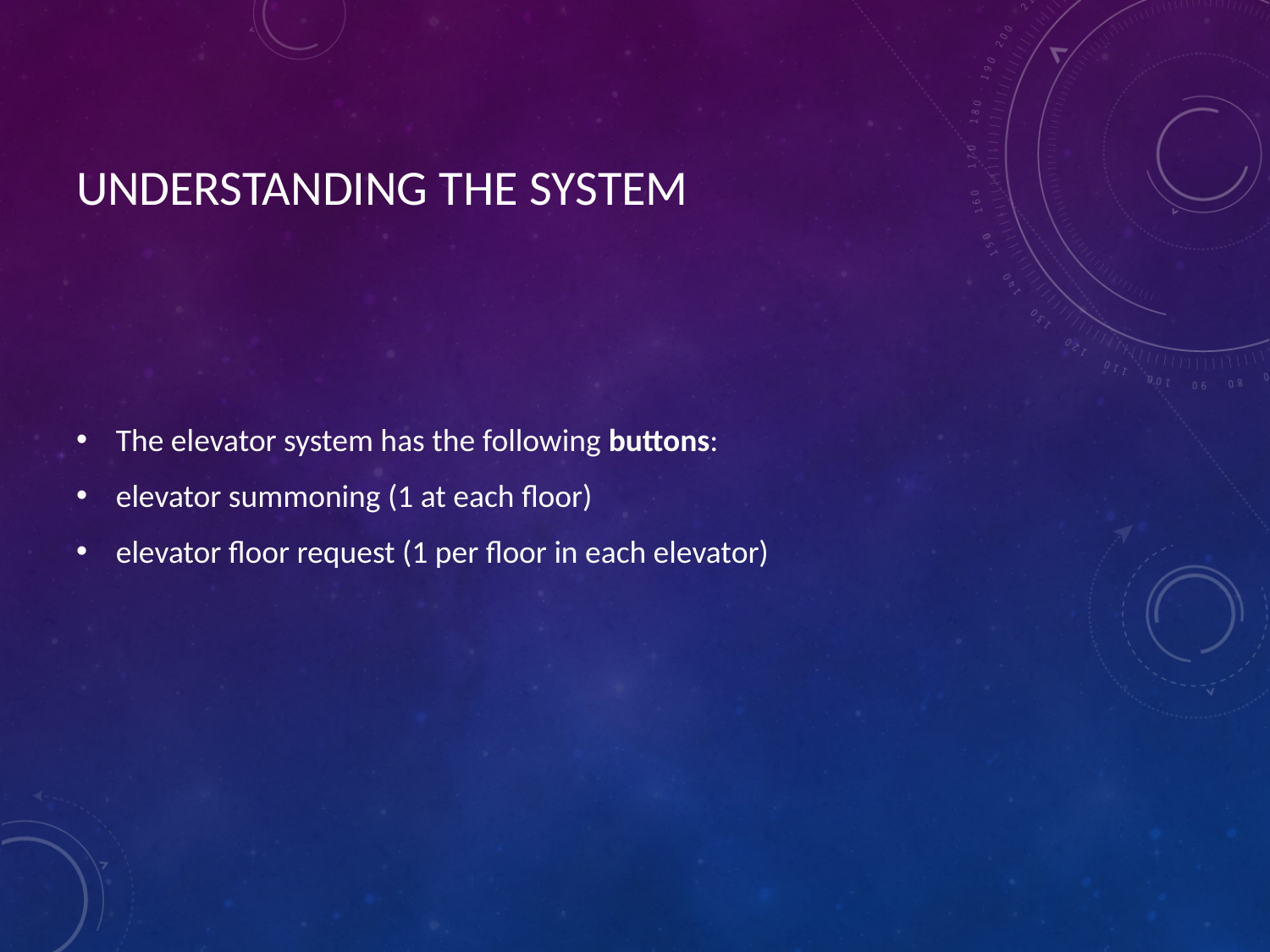

# Understanding the System
The elevator system has the following buttons:
elevator summoning (1 at each floor)
elevator floor request (1 per floor in each elevator)